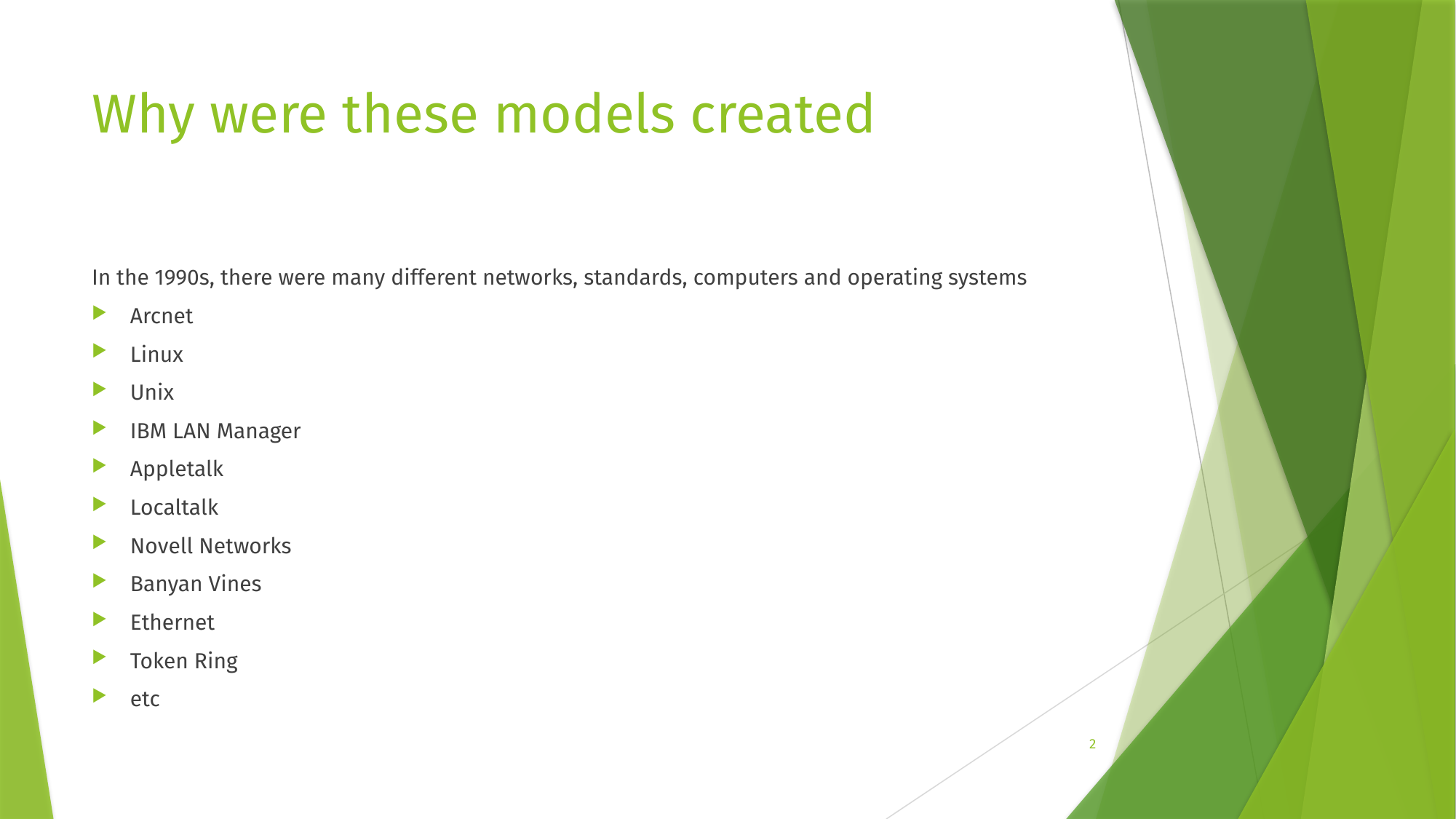

# Why were these models created
In the 1990s, there were many different networks, standards, computers and operating systems
Arcnet
Linux
Unix
IBM LAN Manager
Appletalk
Localtalk
Novell Networks
Banyan Vines
Ethernet
Token Ring
etc
2